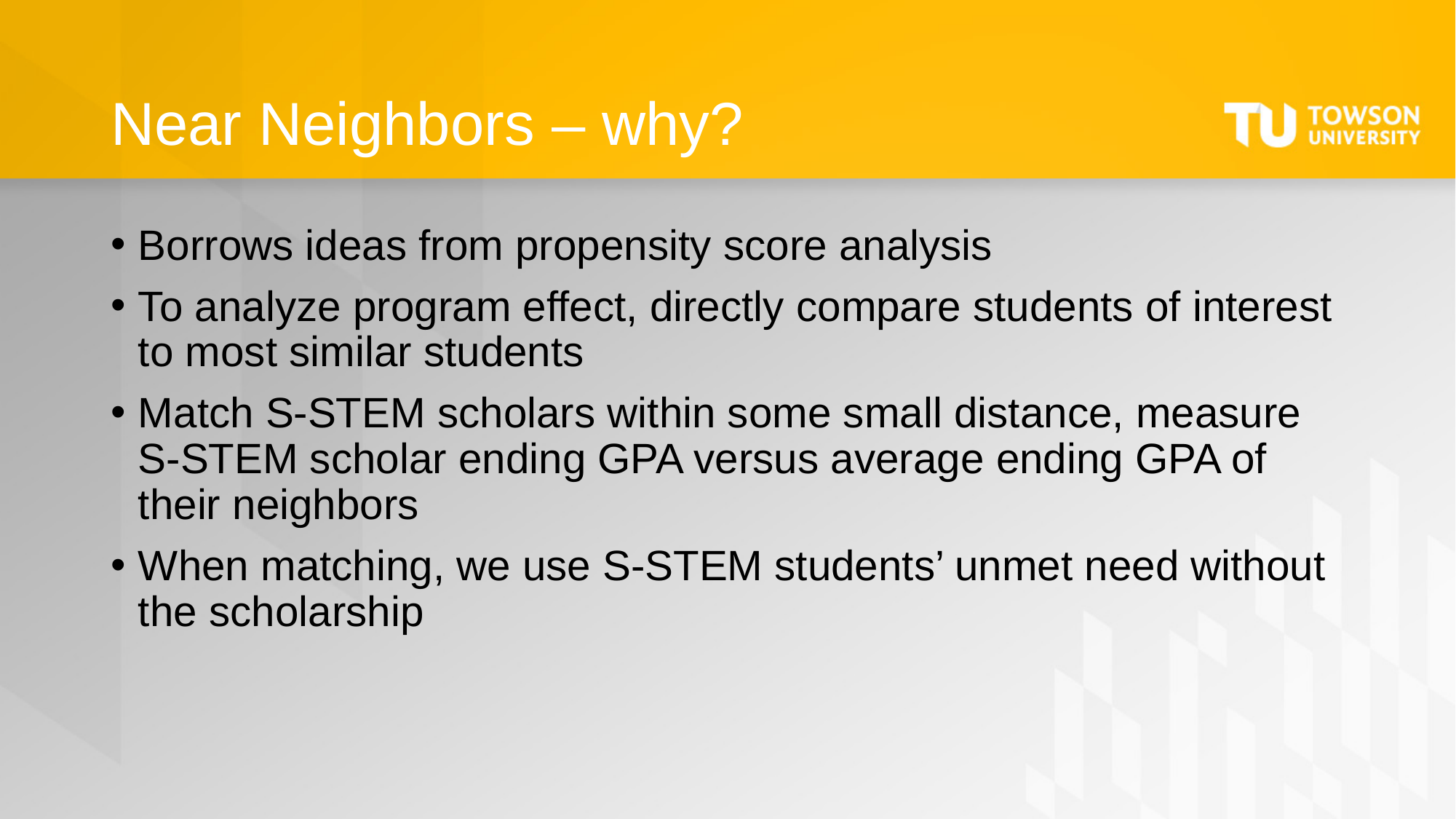

# Near Neighbors – why?
Borrows ideas from propensity score analysis
To analyze program effect, directly compare students of interest to most similar students
Match S-STEM scholars within some small distance, measure S-STEM scholar ending GPA versus average ending GPA of their neighbors
When matching, we use S-STEM students’ unmet need without the scholarship